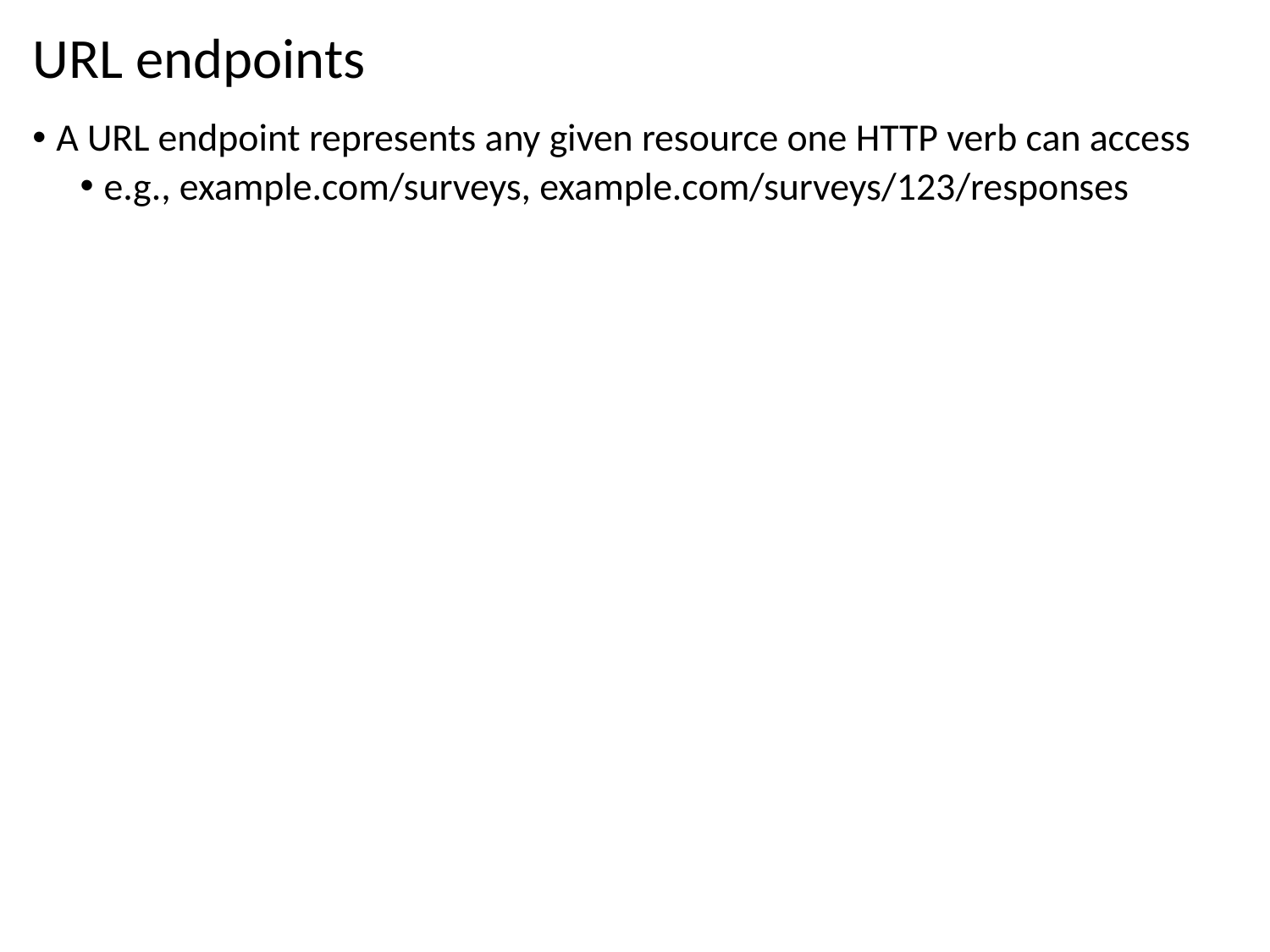

# URL endpoints
A URL endpoint represents any given resource one HTTP verb can access
e.g., example.com/surveys, example.com/surveys/123/responses